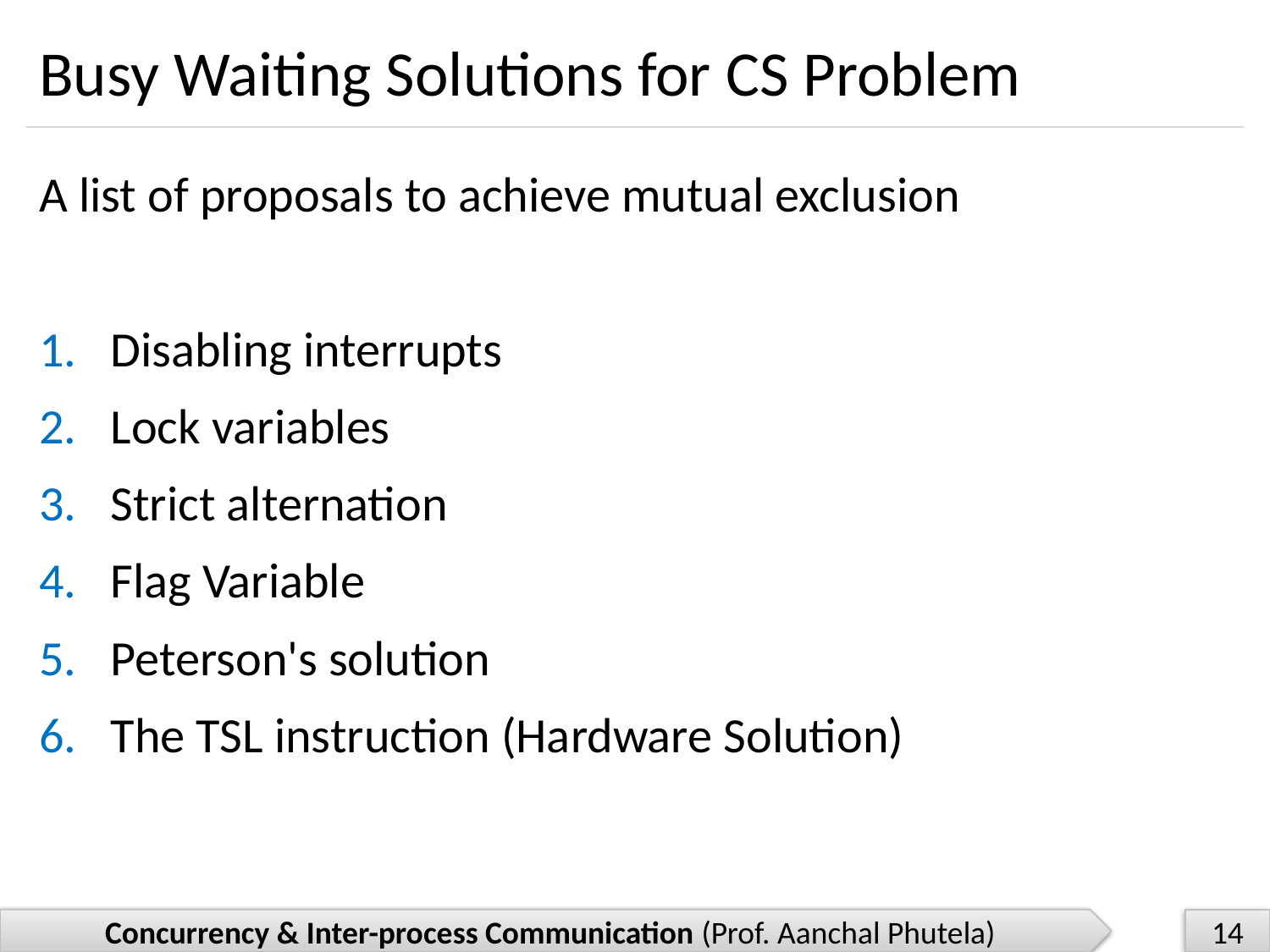

# Busy Waiting Solutions for CS Problem
A list of proposals to achieve mutual exclusion

Disabling interrupts
Lock variables
Strict alternation
Flag Variable
Peterson's solution
The TSL instruction (Hardware Solution)